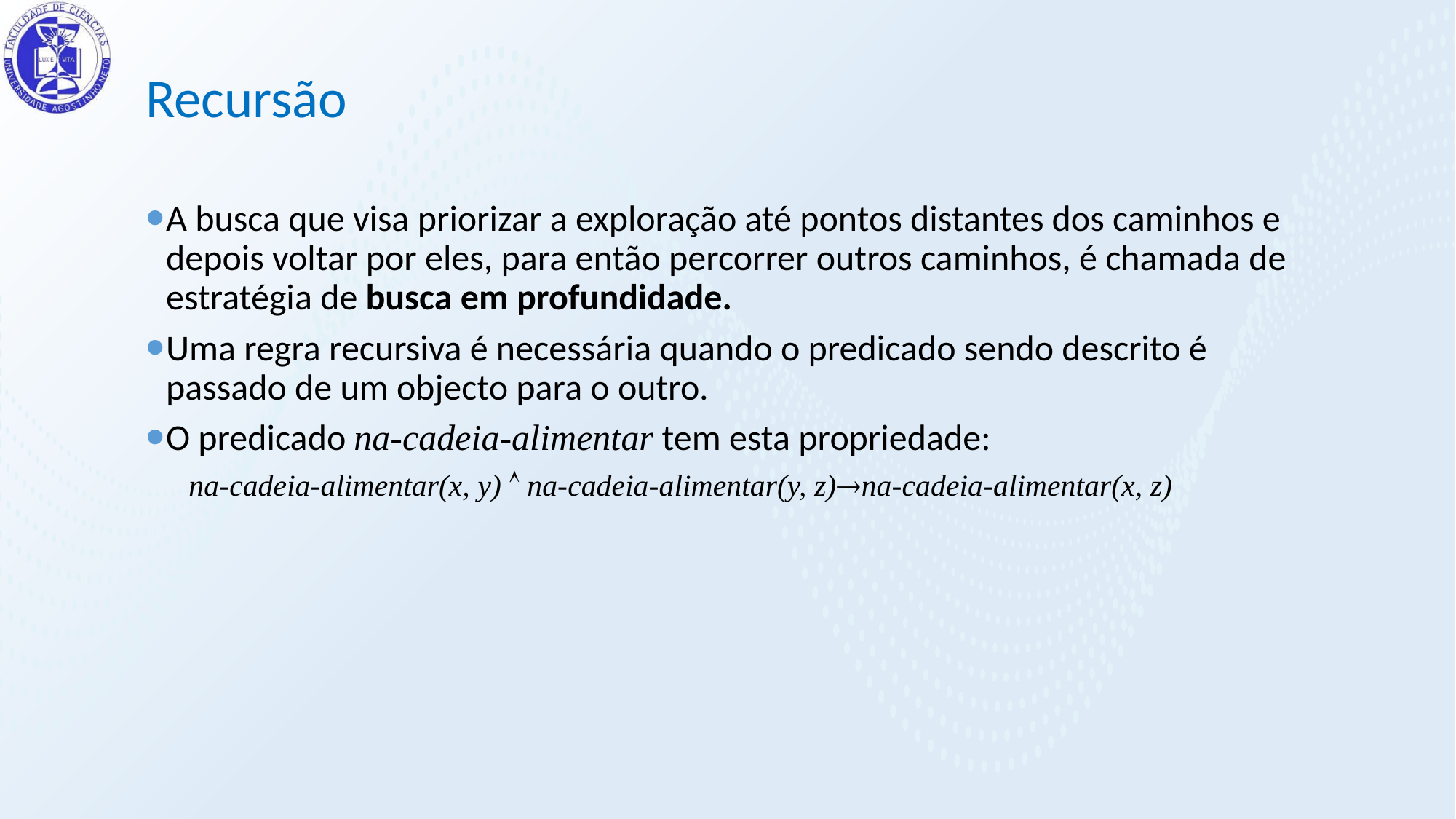

Recursão
A busca que visa priorizar a exploração até pontos distantes dos caminhos e depois voltar por eles, para então percorrer outros caminhos, é chamada de estratégia de busca em profundidade.
Uma regra recursiva é necessária quando o predicado sendo descrito é passado de um objecto para o outro.
O predicado na-cadeia-alimentar tem esta propriedade:
na-cadeia-alimentar(x, y) ∧ na-cadeia-alimentar(y, z)→na-cadeia-alimentar(x, z)